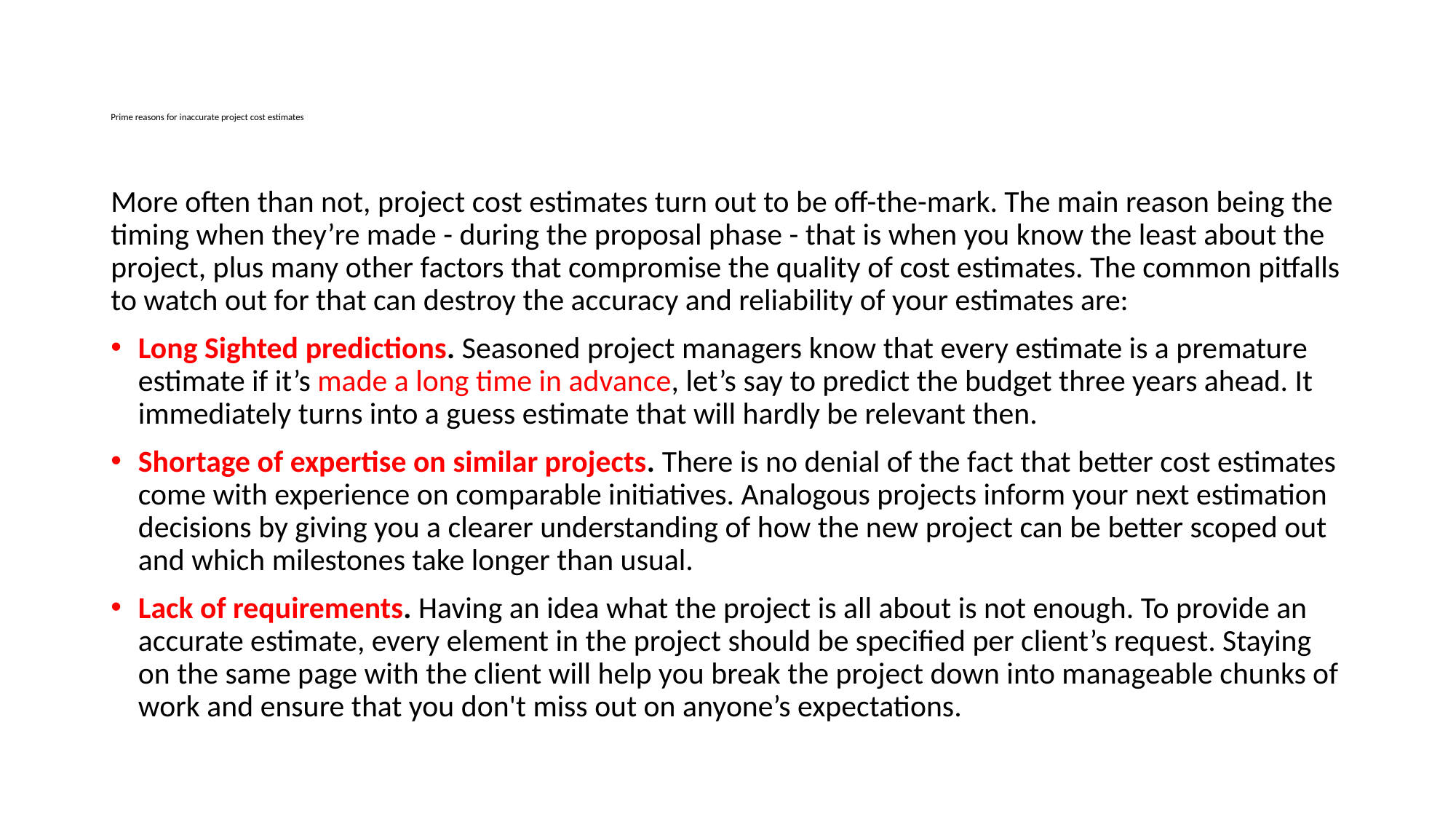

# Prime reasons for inaccurate project cost estimates
More often than not, project cost estimates turn out to be off-the-mark. The main reason being the timing when they’re made - during the proposal phase - that is when you know the least about the project, plus many other factors that compromise the quality of cost estimates. The common pitfalls to watch out for that can destroy the accuracy and reliability of your estimates are:
Long Sighted predictions. Seasoned project managers know that every estimate is a premature estimate if it’s made a long time in advance, let’s say to predict the budget three years ahead. It immediately turns into a guess estimate that will hardly be relevant then.
Shortage of expertise on similar projects. There is no denial of the fact that better cost estimates come with experience on comparable initiatives. Analogous projects inform your next estimation decisions by giving you a clearer understanding of how the new project can be better scoped out and which milestones take longer than usual.
Lack of requirements. Having an idea what the project is all about is not enough. To provide an accurate estimate, every element in the project should be specified per client’s request. Staying on the same page with the client will help you break the project down into manageable chunks of work and ensure that you don't miss out on anyone’s expectations.